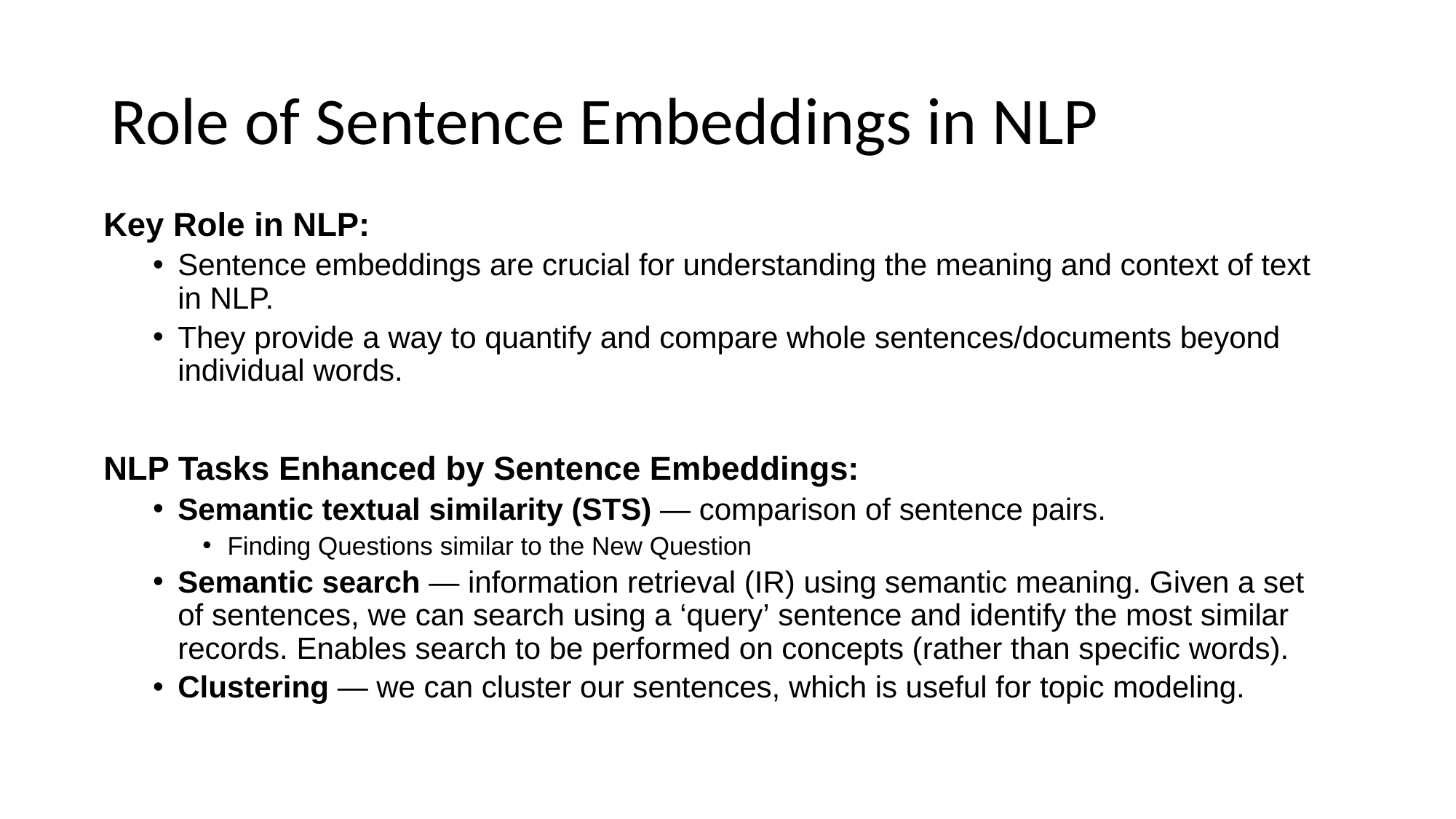

# Role of Sentence Embeddings in NLP
Key Role in NLP:
Sentence embeddings are crucial for understanding the meaning and context of text in NLP.
They provide a way to quantify and compare whole sentences/documents beyond individual words.

NLP Tasks Enhanced by Sentence Embeddings:
Semantic textual similarity (STS) — comparison of sentence pairs.
Finding Questions similar to the New Question
Semantic search — information retrieval (IR) using semantic meaning. Given a set of sentences, we can search using a ‘query’ sentence and identify the most similar records. Enables search to be performed on concepts (rather than specific words).
Clustering — we can cluster our sentences, which is useful for topic modeling.